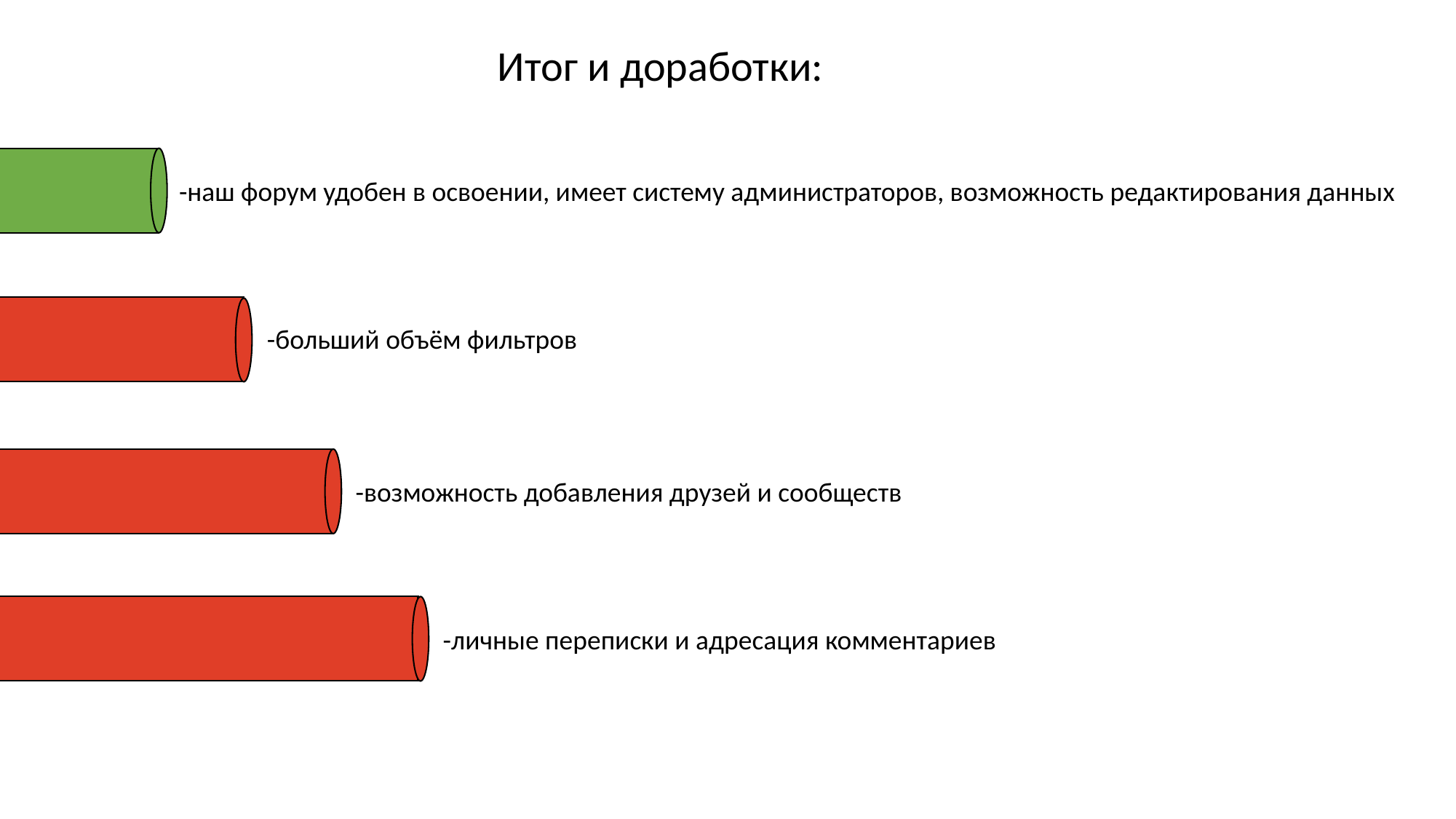

Итог и доработки:

-наш форум удобен в освоении, имеет систему администраторов, возможность редактирования данных

-больший объём фильтров

-возможность добавления друзей и сообществ

-личные переписки и адресация комментариев